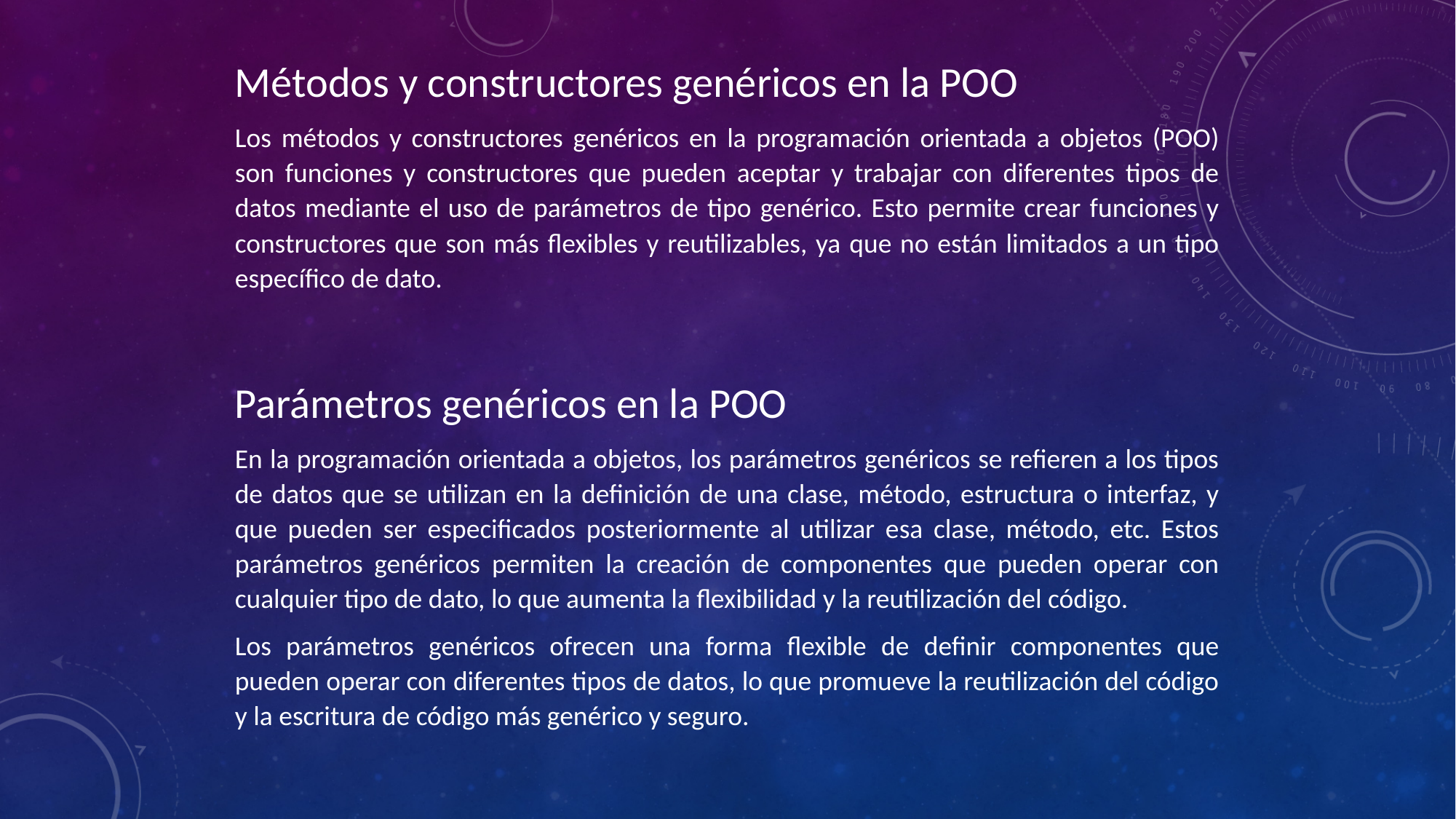

Métodos y constructores genéricos en la POO
Los métodos y constructores genéricos en la programación orientada a objetos (POO) son funciones y constructores que pueden aceptar y trabajar con diferentes tipos de datos mediante el uso de parámetros de tipo genérico. Esto permite crear funciones y constructores que son más flexibles y reutilizables, ya que no están limitados a un tipo específico de dato.

Parámetros genéricos en la POO
En la programación orientada a objetos, los parámetros genéricos se refieren a los tipos de datos que se utilizan en la definición de una clase, método, estructura o interfaz, y que pueden ser especificados posteriormente al utilizar esa clase, método, etc. Estos parámetros genéricos permiten la creación de componentes que pueden operar con cualquier tipo de dato, lo que aumenta la flexibilidad y la reutilización del código.
Los parámetros genéricos ofrecen una forma flexible de definir componentes que pueden operar con diferentes tipos de datos, lo que promueve la reutilización del código y la escritura de código más genérico y seguro.